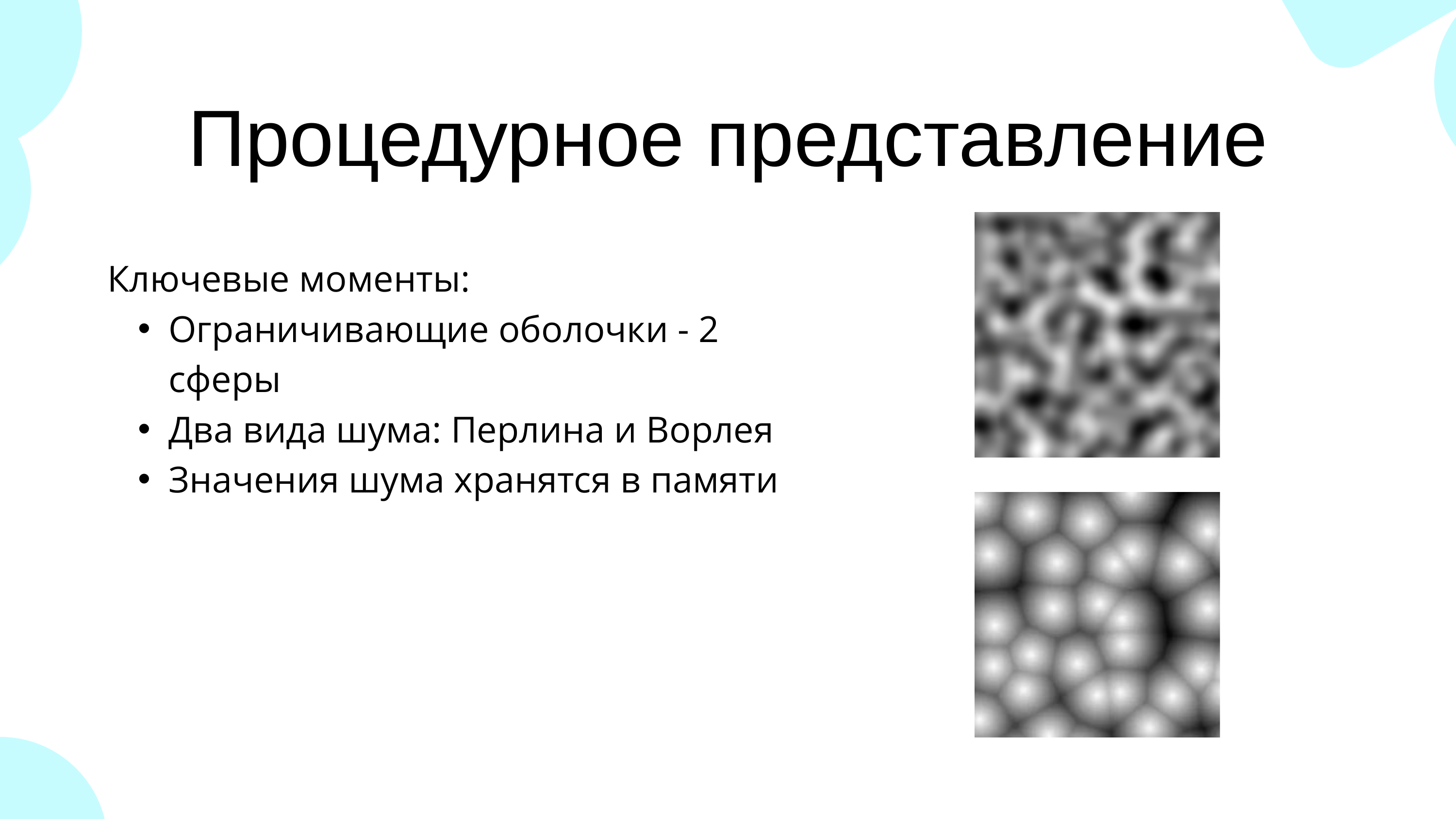

Процедурное представление

Ключевые моменты:
Ограничивающие оболочки - 2 сферы
Два вида шума: Перлина и Ворлея
Значения шума хранятся в памяти